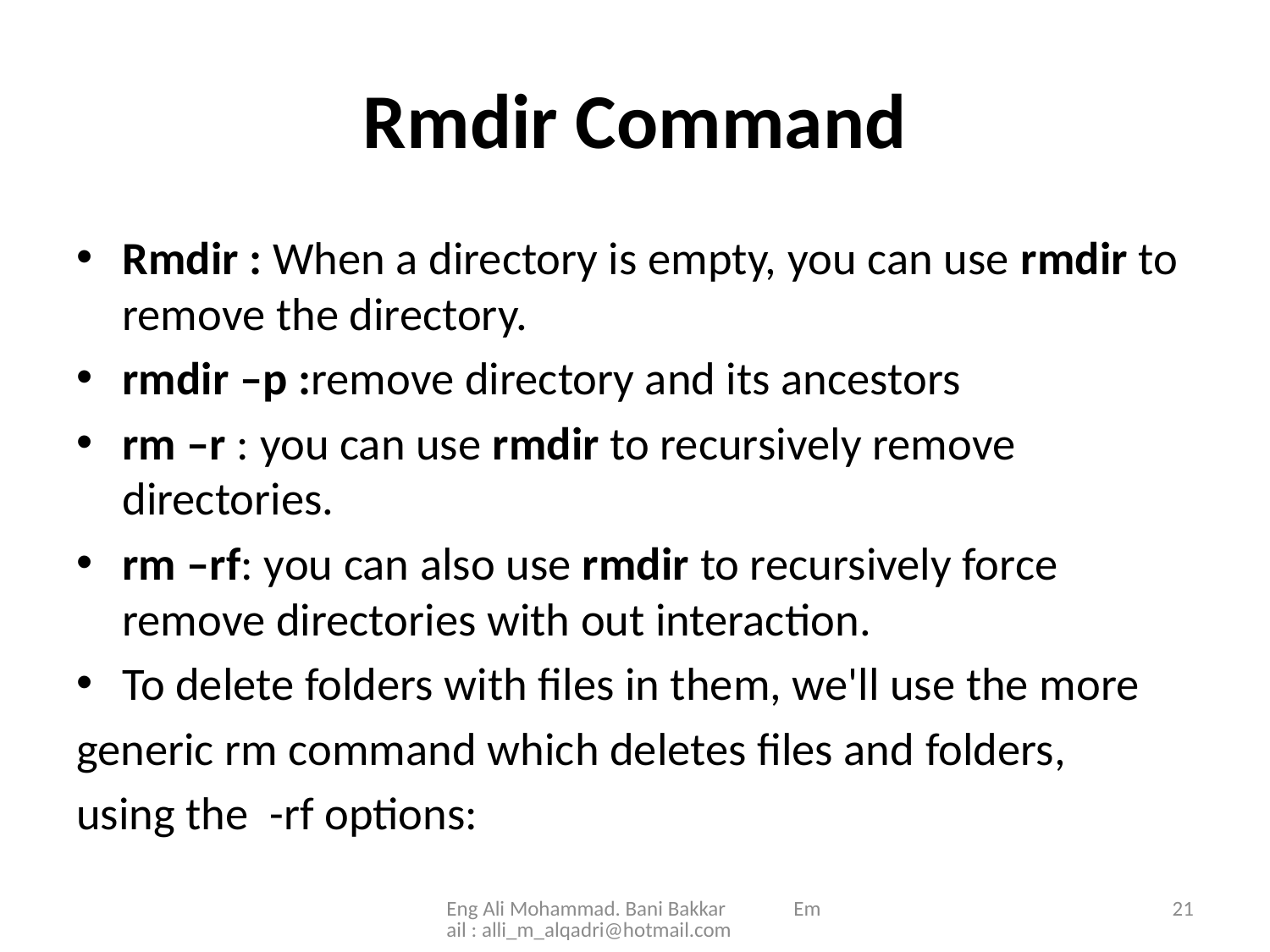

# Rmdir Command
Rmdir : When a directory is empty, you can use rmdir to remove the directory.
rmdir –p :remove directory and its ancestors
rm –r : you can use rmdir to recursively remove directories.
rm –rf: you can also use rmdir to recursively force remove directories with out interaction.
To delete folders with files in them, we'll use the more
generic rm command which deletes files and folders,
using the  -rf options:

Eng Ali Mohammad. Bani Bakkar              Email : alli_m_alqadri@hotmail.com
21